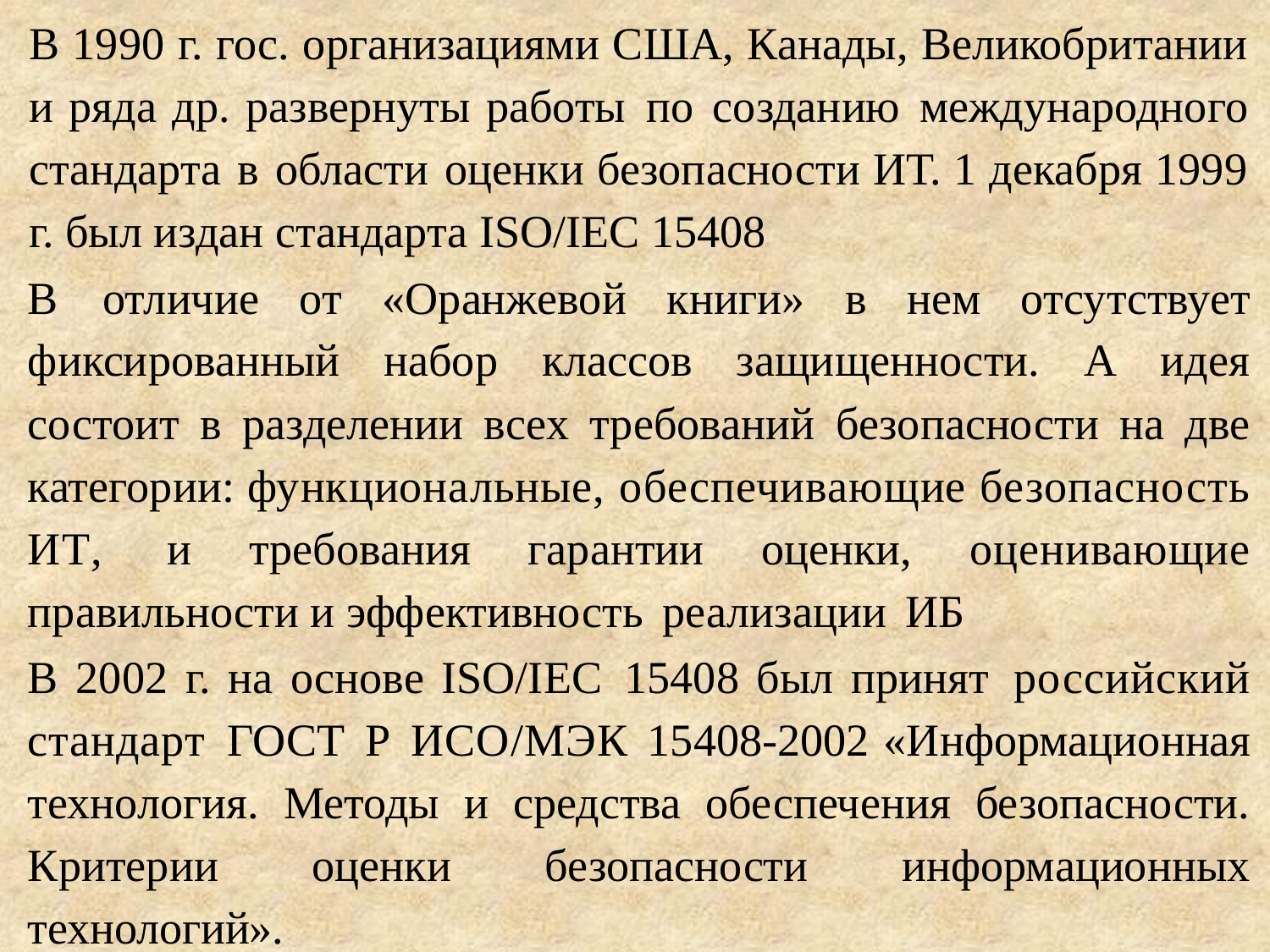

В 1990 г. гос. организациями США, Канады, Великобритании и ряда др. развернуты работы по созданию международного стандарта в области оценки безопасности ИТ. 1 декабря 1999 г. был издан стандарта ISO/IEC 15408
В отличие от «Оранжевой книги» в нем отсутствует фиксированный набор классов защищенности. А идея состоит в разделении всех требований безопасности на две категории: функциональные, обеспечивающие безопасность ИТ, и требования гарантии оценки, оценивающие правильности и эффективность реализации ИБ
В 2002 г. на основе ISO/IEC 15408 был принят российский стандарт ГОСТ Р ИСО/МЭК 15408-2002 «Информационная технология. Методы и средства обеспечения безопасности. Критерии оценки безопасности информационных технологий».